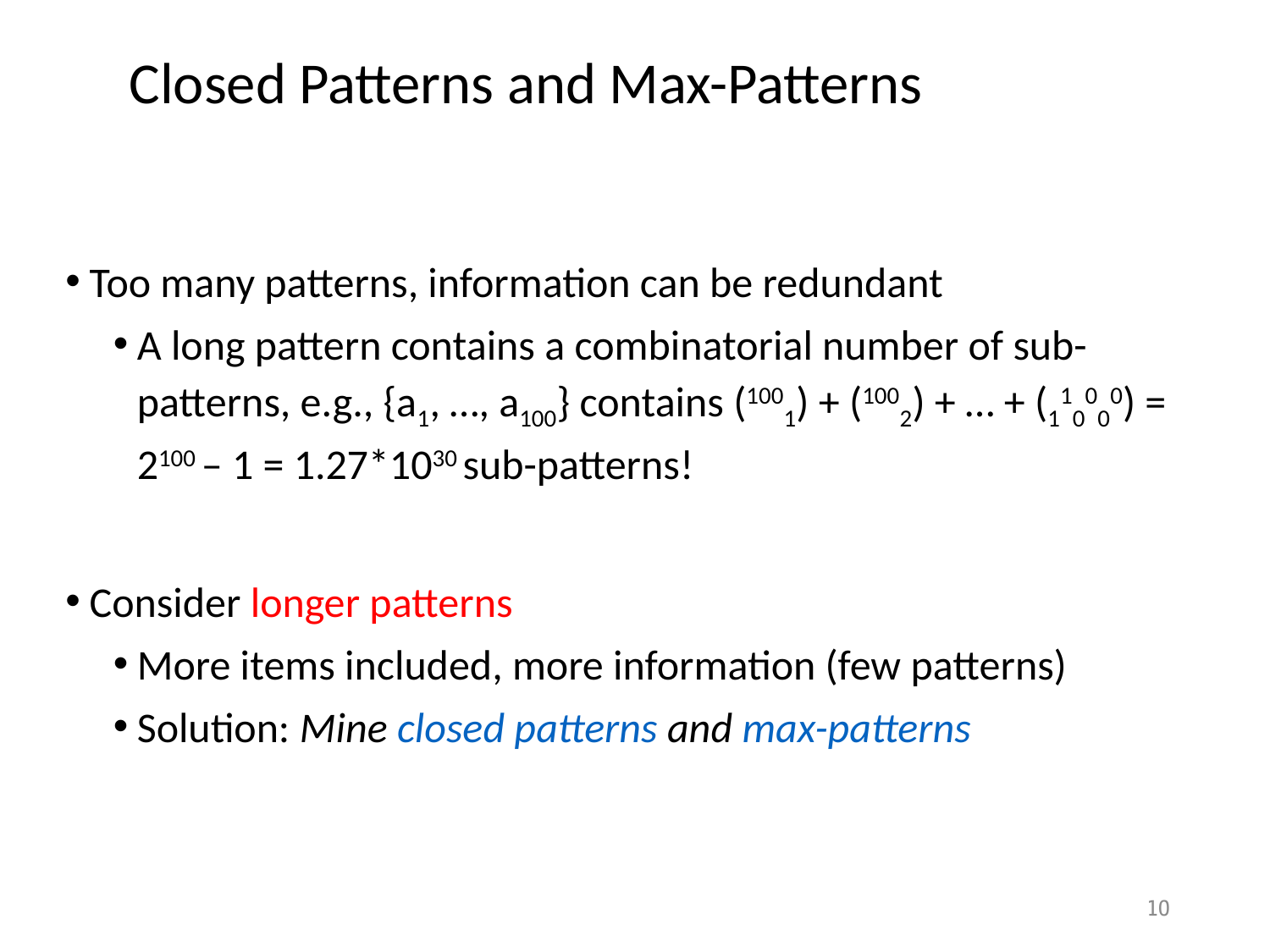

# Closed Patterns and Max-Patterns

Too many patterns, information can be redundant
A long pattern contains a combinatorial number of sub-patterns, e.g., {a1, …, a100} contains (1001) + (1002) + … + (110000) = 2100 – 1 = 1.27*1030 sub-patterns!

Consider longer patterns
More items included, more information (few patterns)
Solution: Mine closed patterns and max-patterns
10